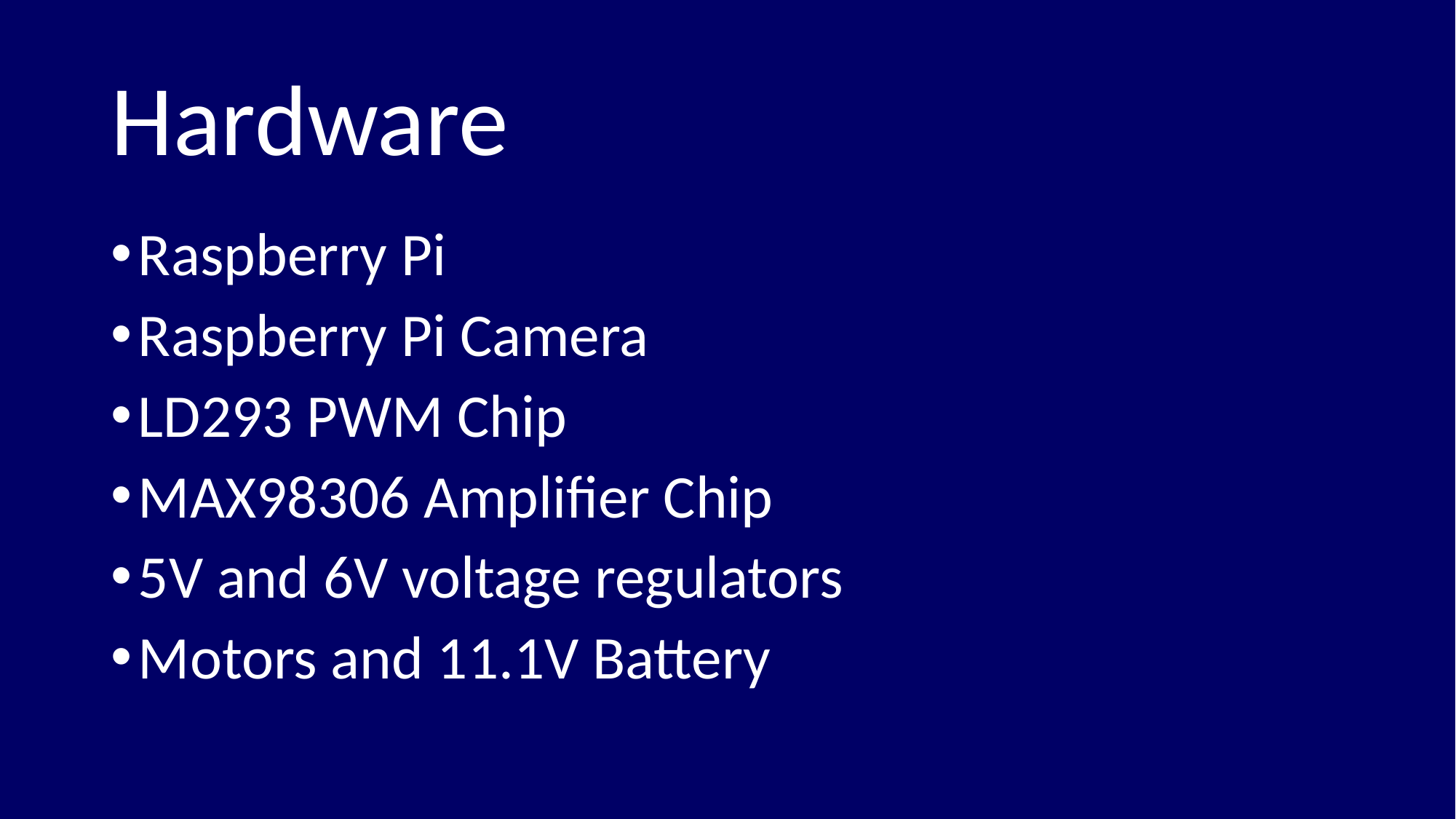

# Hardware
Raspberry Pi
Raspberry Pi Camera
LD293 PWM Chip
MAX98306 Amplifier Chip
5V and 6V voltage regulators
Motors and 11.1V Battery